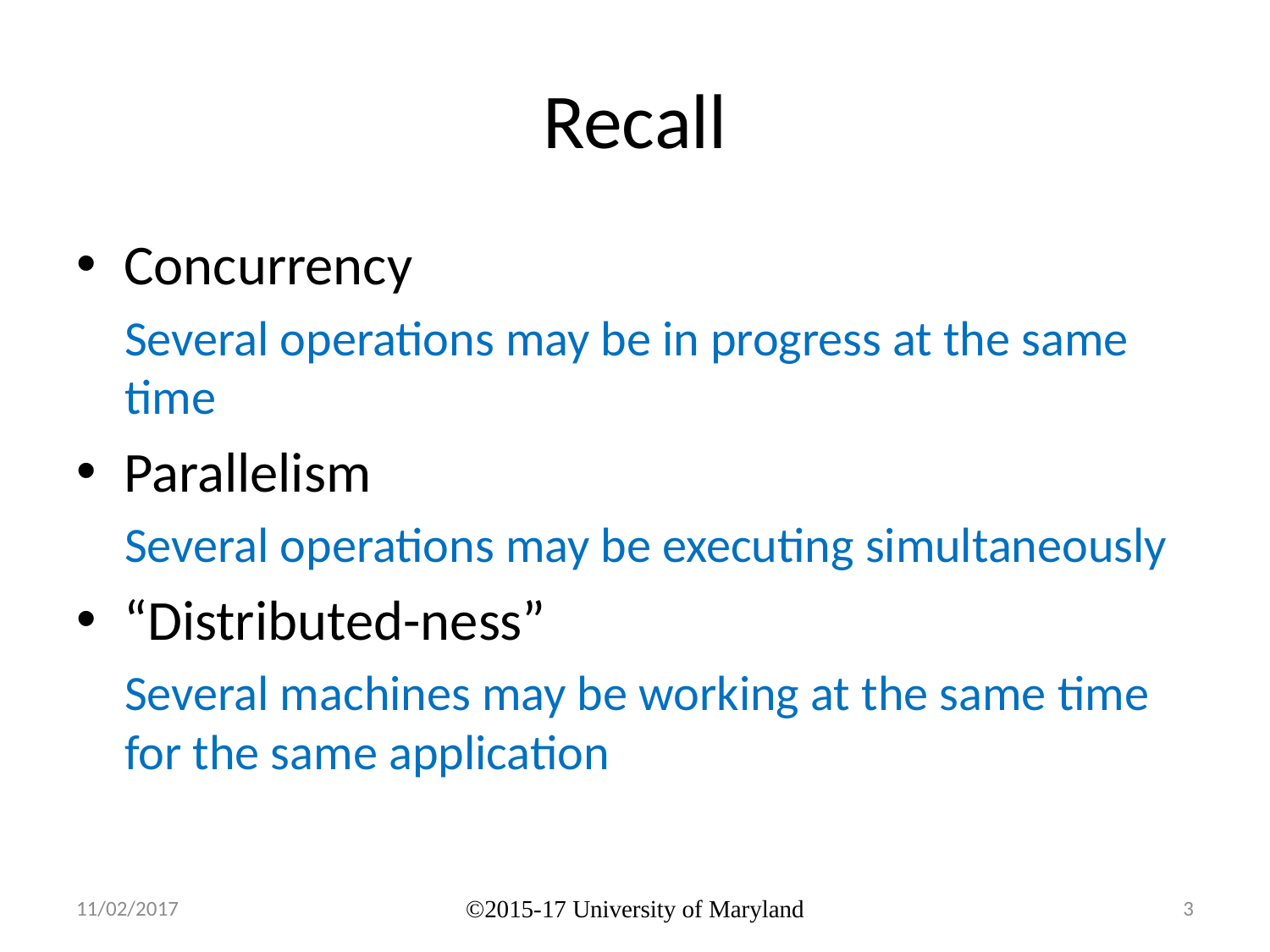

# Recall
Concurrency
Several operations may be in progress at the same time
Parallelism
Several operations may be executing simultaneously
“Distributed-ness”
Several machines may be working at the same time for the same application
11/02/2017
©2015-17 University of Maryland
3